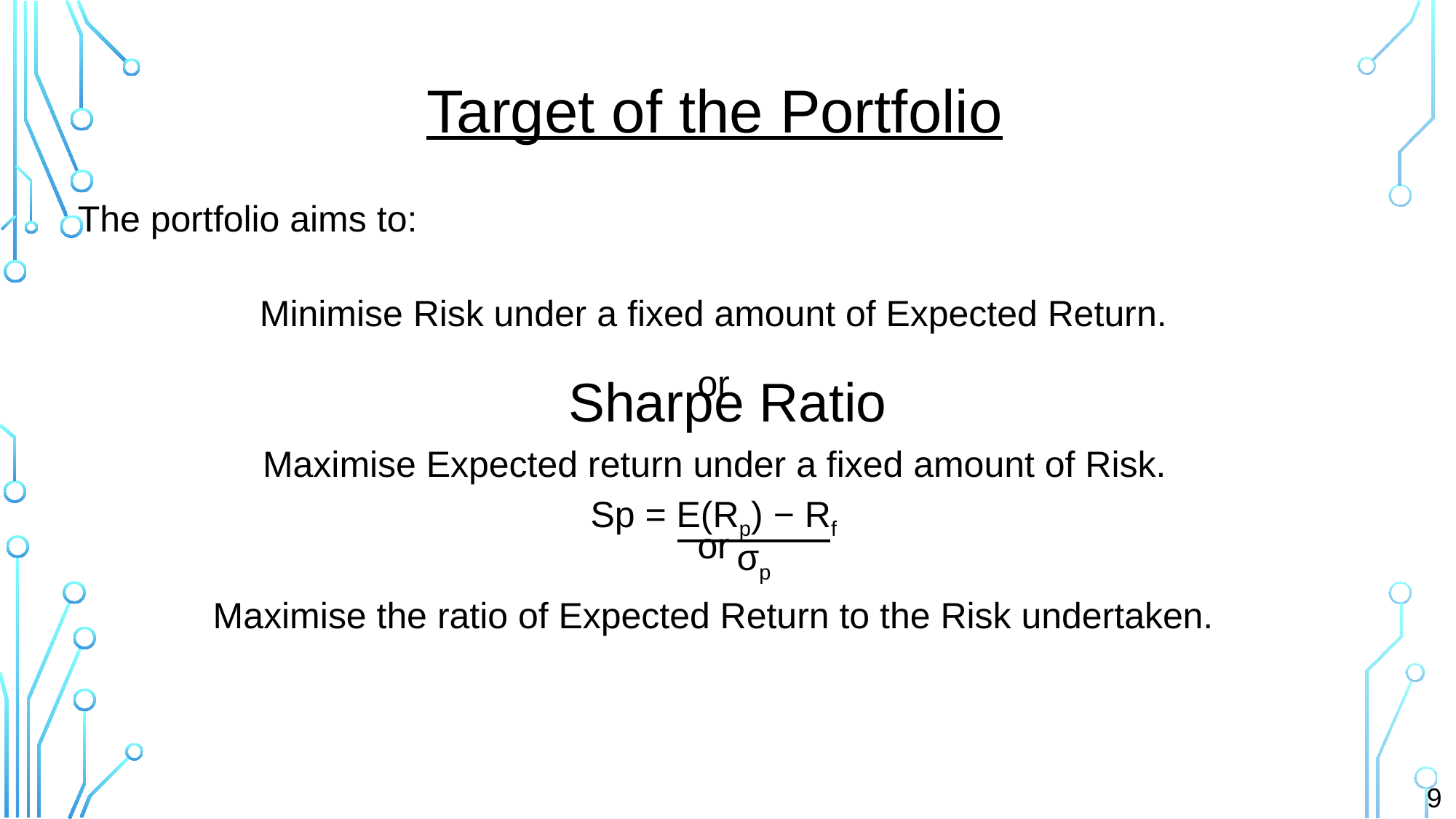

Target of the Portfolio
The portfolio aims to:
Minimise Risk under a fixed amount of Expected Return.
or
Sharpe Ratio
Maximise Expected return under a fixed amount of Risk.
Sp = E(Rp) − Rf
or
σp
Maximise the ratio of Expected Return to the Risk undertaken.
9